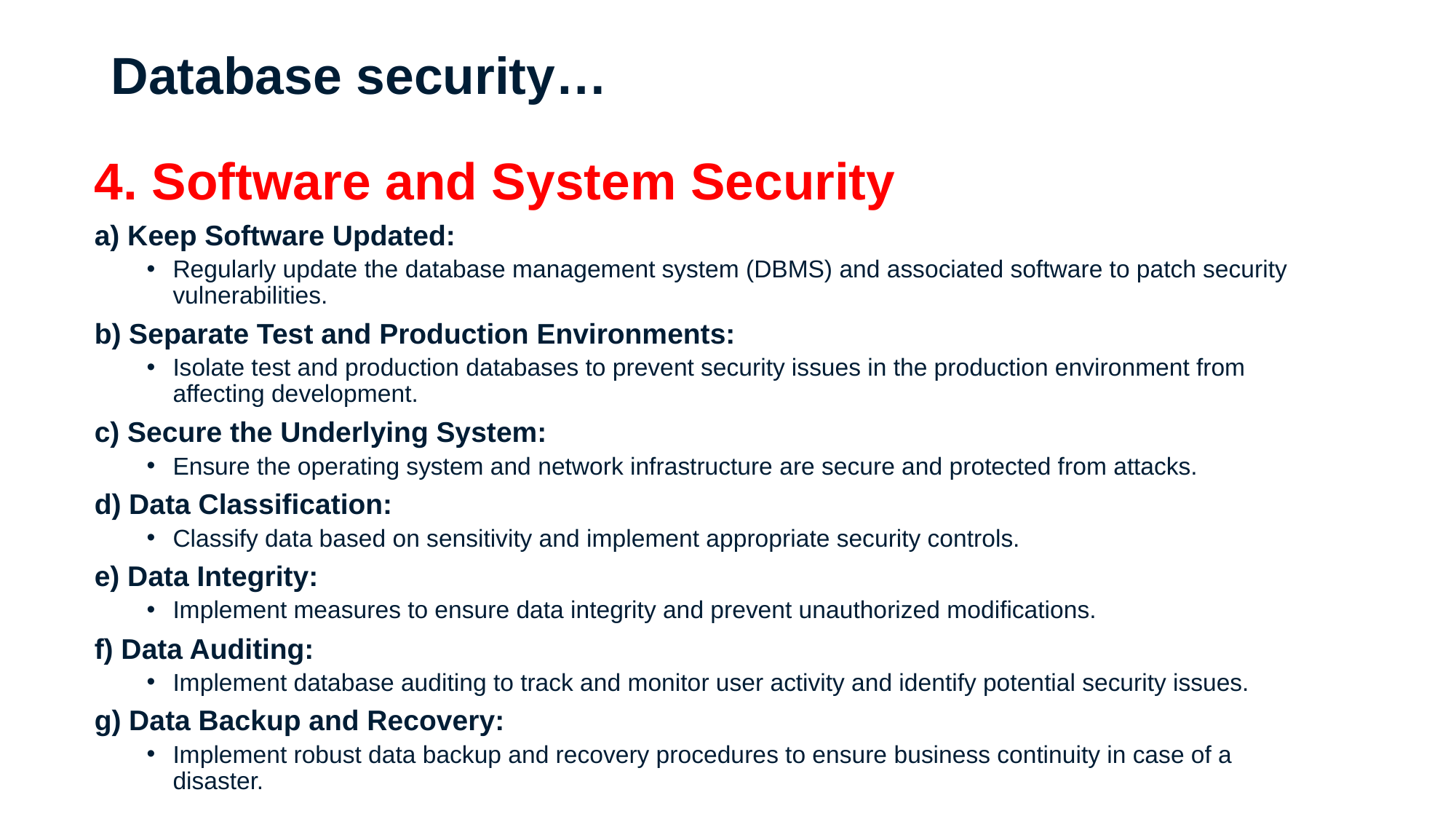

# Database security…
4. Software and System Security
a) Keep Software Updated:
Regularly update the database management system (DBMS) and associated software to patch security vulnerabilities.
b) Separate Test and Production Environments:
Isolate test and production databases to prevent security issues in the production environment from affecting development.
c) Secure the Underlying System:
Ensure the operating system and network infrastructure are secure and protected from attacks.
d) Data Classification:
Classify data based on sensitivity and implement appropriate security controls.
e) Data Integrity:
Implement measures to ensure data integrity and prevent unauthorized modifications.
f) Data Auditing:
Implement database auditing to track and monitor user activity and identify potential security issues.
g) Data Backup and Recovery:
Implement robust data backup and recovery procedures to ensure business continuity in case of a disaster.